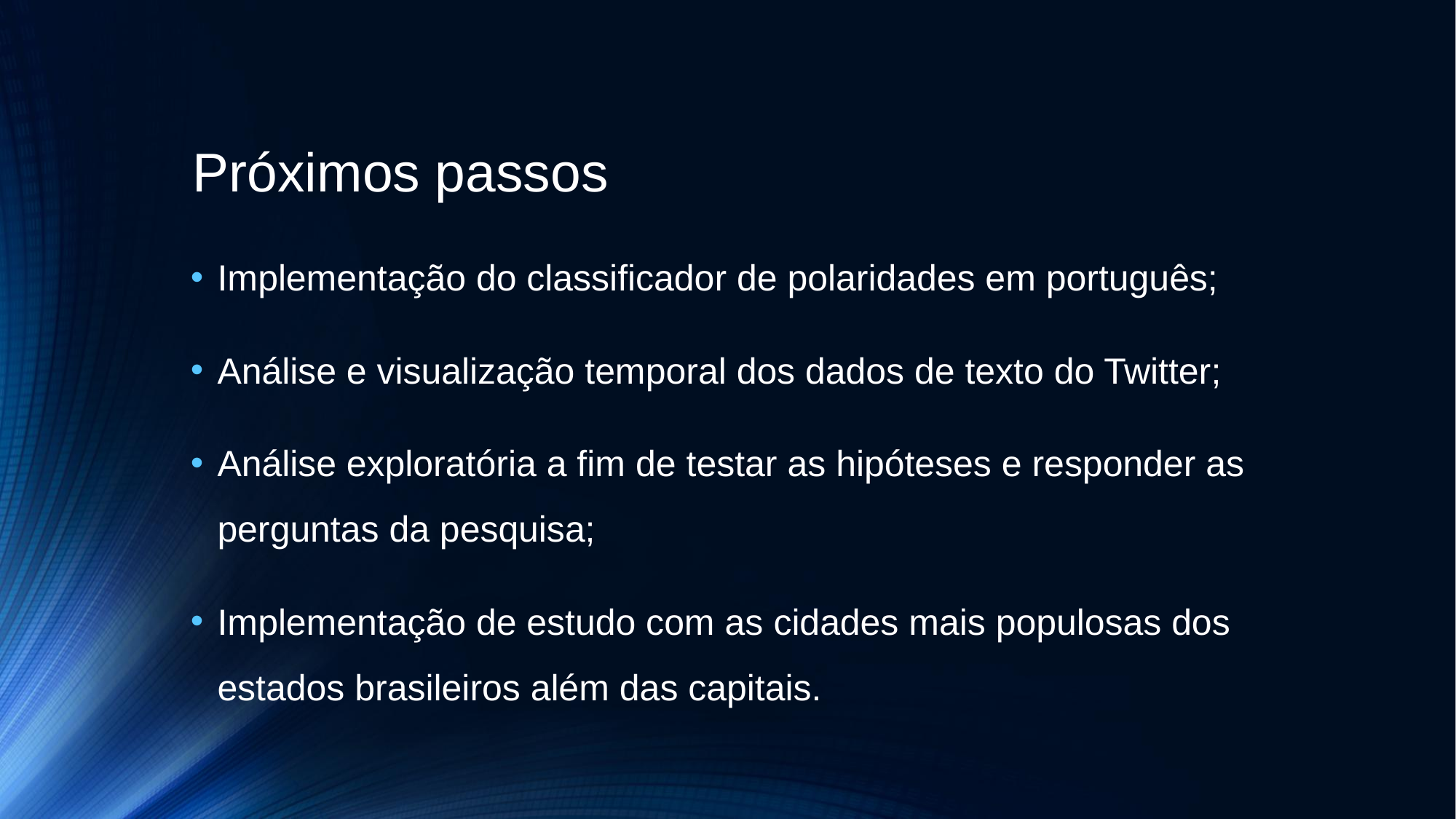

# Próximos passos
Implementação do classificador de polaridades em português;
Análise e visualização temporal dos dados de texto do Twitter;
Análise exploratória a fim de testar as hipóteses e responder as perguntas da pesquisa;
Implementação de estudo com as cidades mais populosas dos estados brasileiros além das capitais.